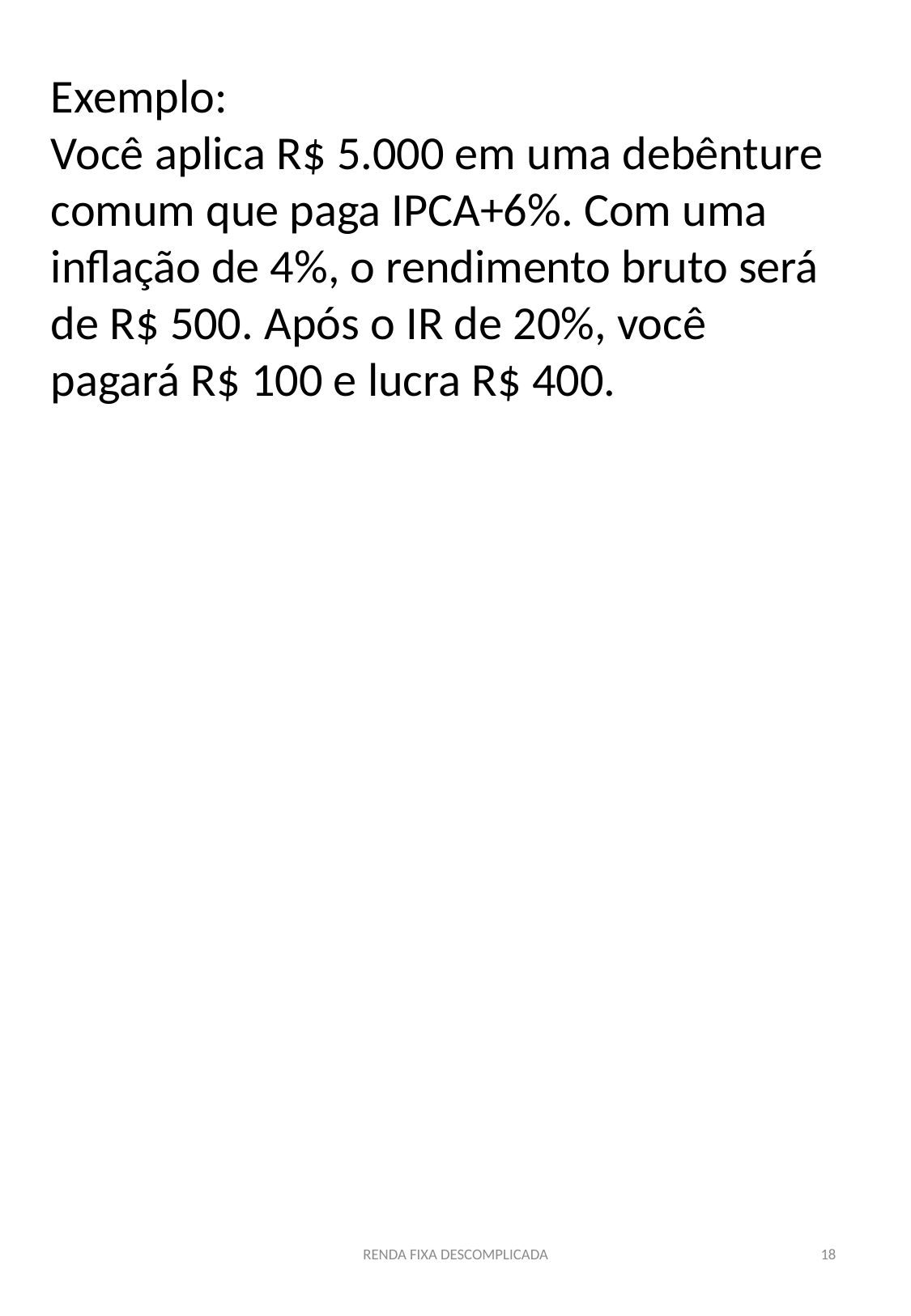

Exemplo:
Você aplica R$ 5.000 em uma debênture comum que paga IPCA+6%. Com uma inflação de 4%, o rendimento bruto será de R$ 500. Após o IR de 20%, você pagará R$ 100 e lucra R$ 400.

RENDA FIXA DESCOMPLICADA
18